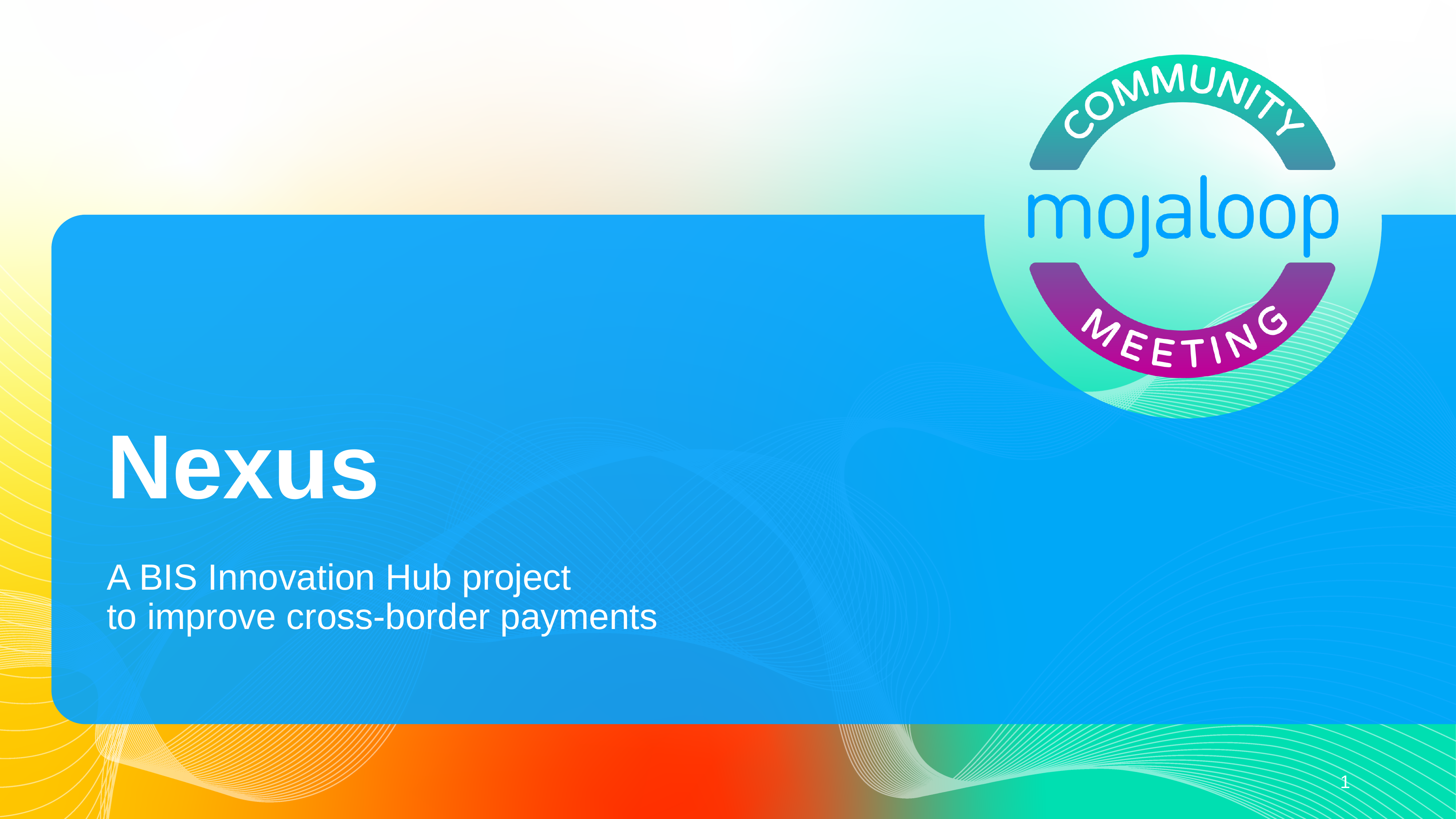

# Nexus
A BIS Innovation Hub project
to improve cross-border payments
1